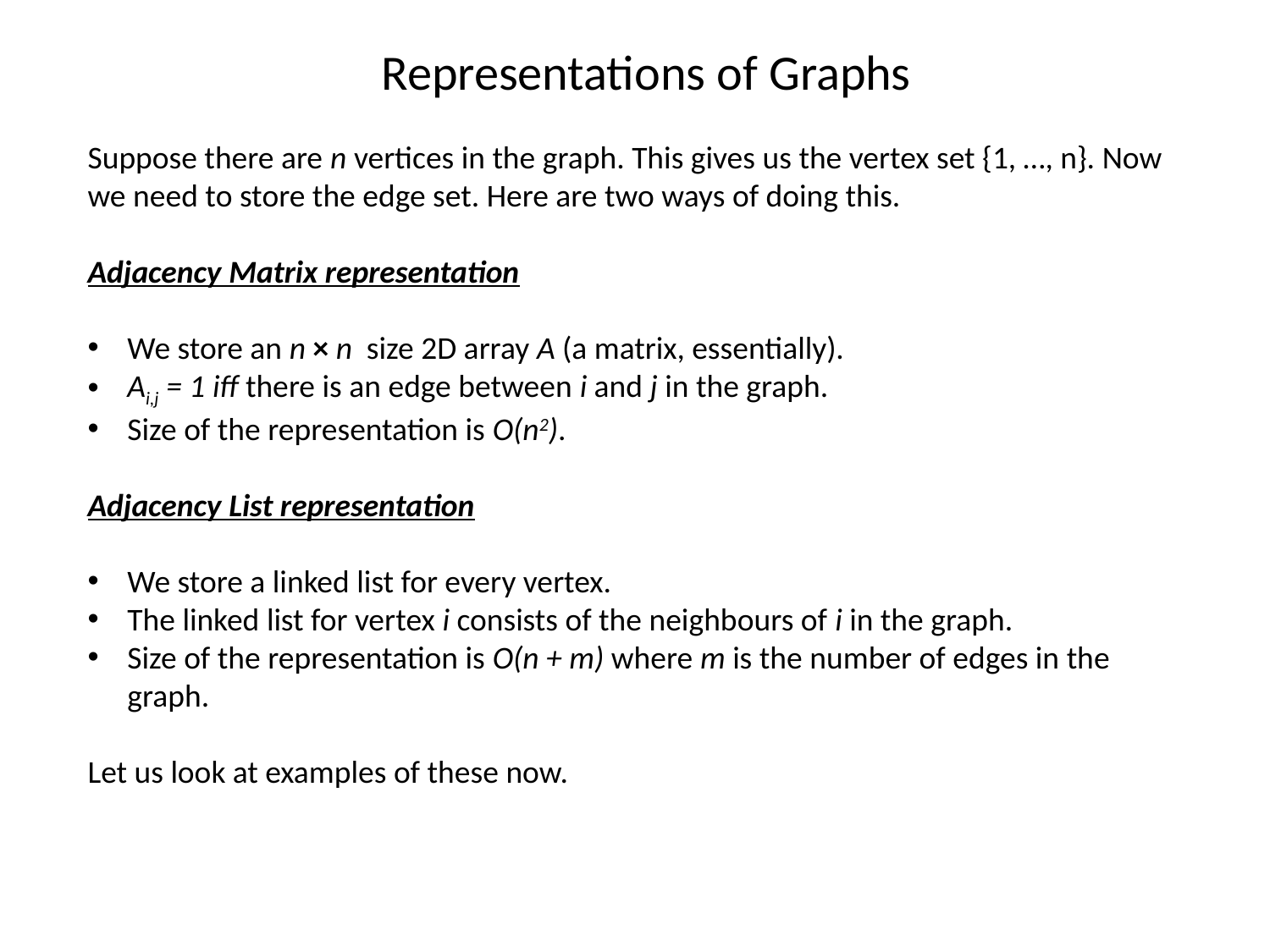

# Representations of Graphs
Suppose there are n vertices in the graph. This gives us the vertex set {1, …, n}. Now we need to store the edge set. Here are two ways of doing this.

Adjacency Matrix representation

We store an n × n  size 2D array A (a matrix, essentially).
Ai,j = 1 iff there is an edge between i and j in the graph.
Size of the representation is O(n2).

Adjacency List representation

We store a linked list for every vertex.
The linked list for vertex i consists of the neighbours of i in the graph.
Size of the representation is O(n + m) where m is the number of edges in the graph.

Let us look at examples of these now.